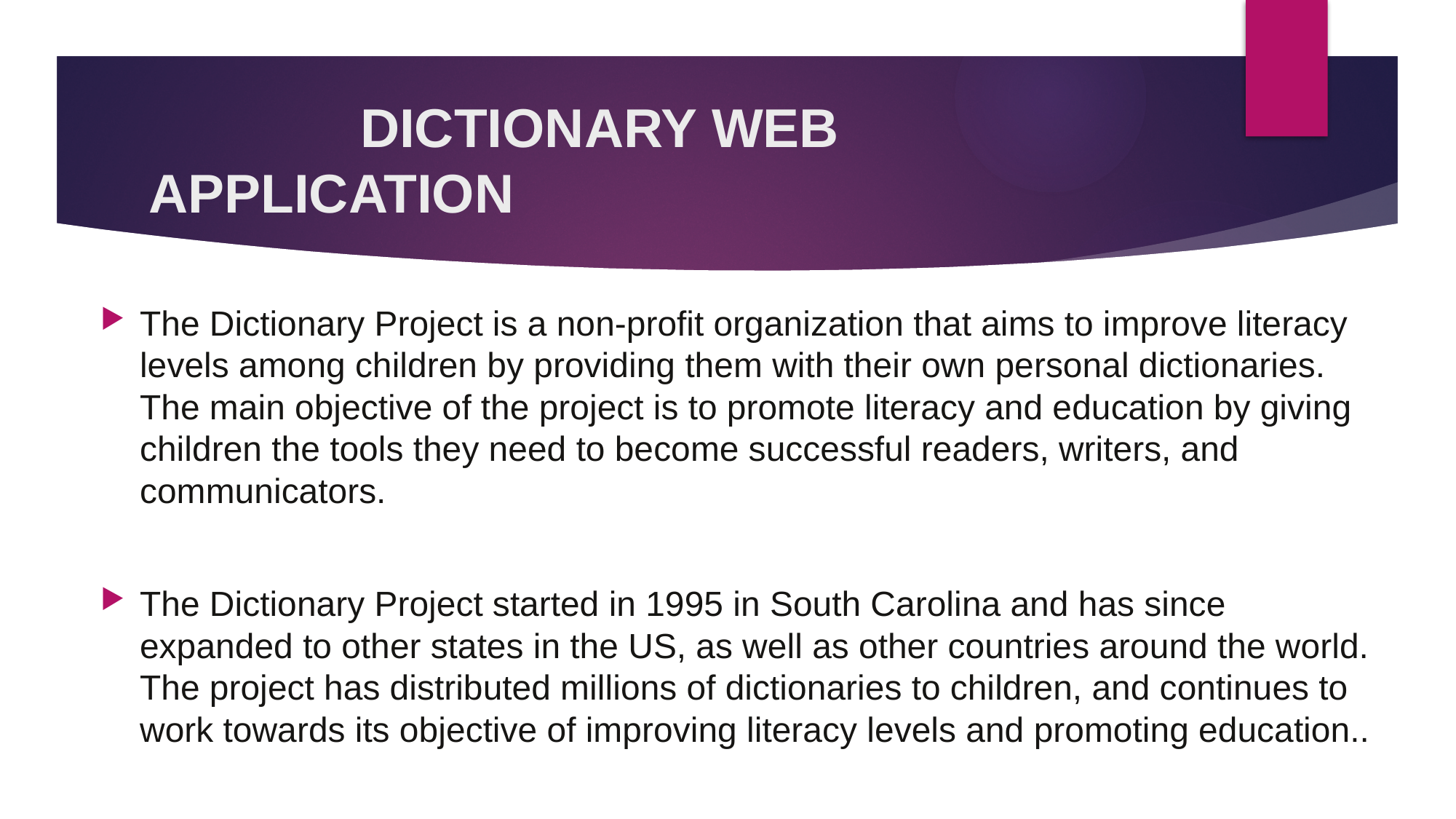

# DICTIONARY WEB APPLICATION
The Dictionary Project is a non-profit organization that aims to improve literacy levels among children by providing them with their own personal dictionaries. The main objective of the project is to promote literacy and education by giving children the tools they need to become successful readers, writers, and communicators.

The Dictionary Project started in 1995 in South Carolina and has since expanded to other states in the US, as well as other countries around the world. The project has distributed millions of dictionaries to children, and continues to work towards its objective of improving literacy levels and promoting education..